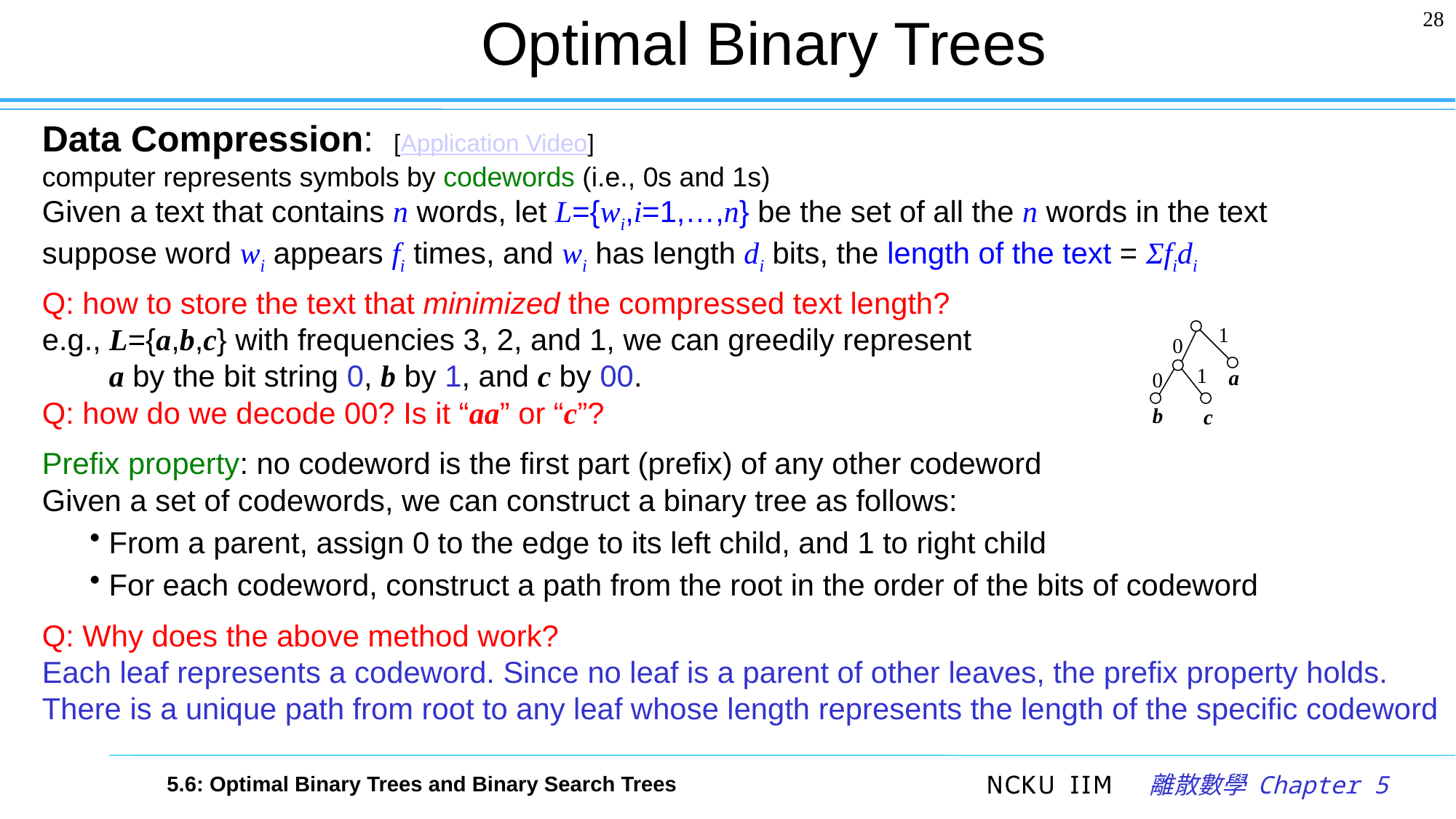

# Optimal Binary Trees
28
Data Compression:  [Application Video]
computer represents symbols by codewords (i.e., 0s and 1s)
Given a text that contains n words, let L={wi,i=1,…,n} be the set of all the n words in the text
suppose word wi appears fi times, and wi has length di bits, the length of the text = Σfidi
Q: how to store the text that minimized the compressed text length?
e.g., L={a,b,c} with frequencies 3, 2, and 1, we can greedily represent
        a by the bit string 0, b by 1, and c by 00.
Q: how do we decode 00? Is it “aa” or “c”?

Prefix property: no codeword is the first part (prefix) of any other codeword
Given a set of codewords, we can construct a binary tree as follows:
 From a parent, assign 0 to the edge to its left child, and 1 to right child
 For each codeword, construct a path from the root in the order of the bits of codeword

Q: Why does the above method work?
Each leaf represents a codeword. Since no leaf is a parent of other leaves, the prefix property holds.
There is a unique path from root to any leaf whose length represents the length of the specific codeword
1

0
1

a

0

b
c
5.6: Optimal Binary Trees and Binary Search Trees